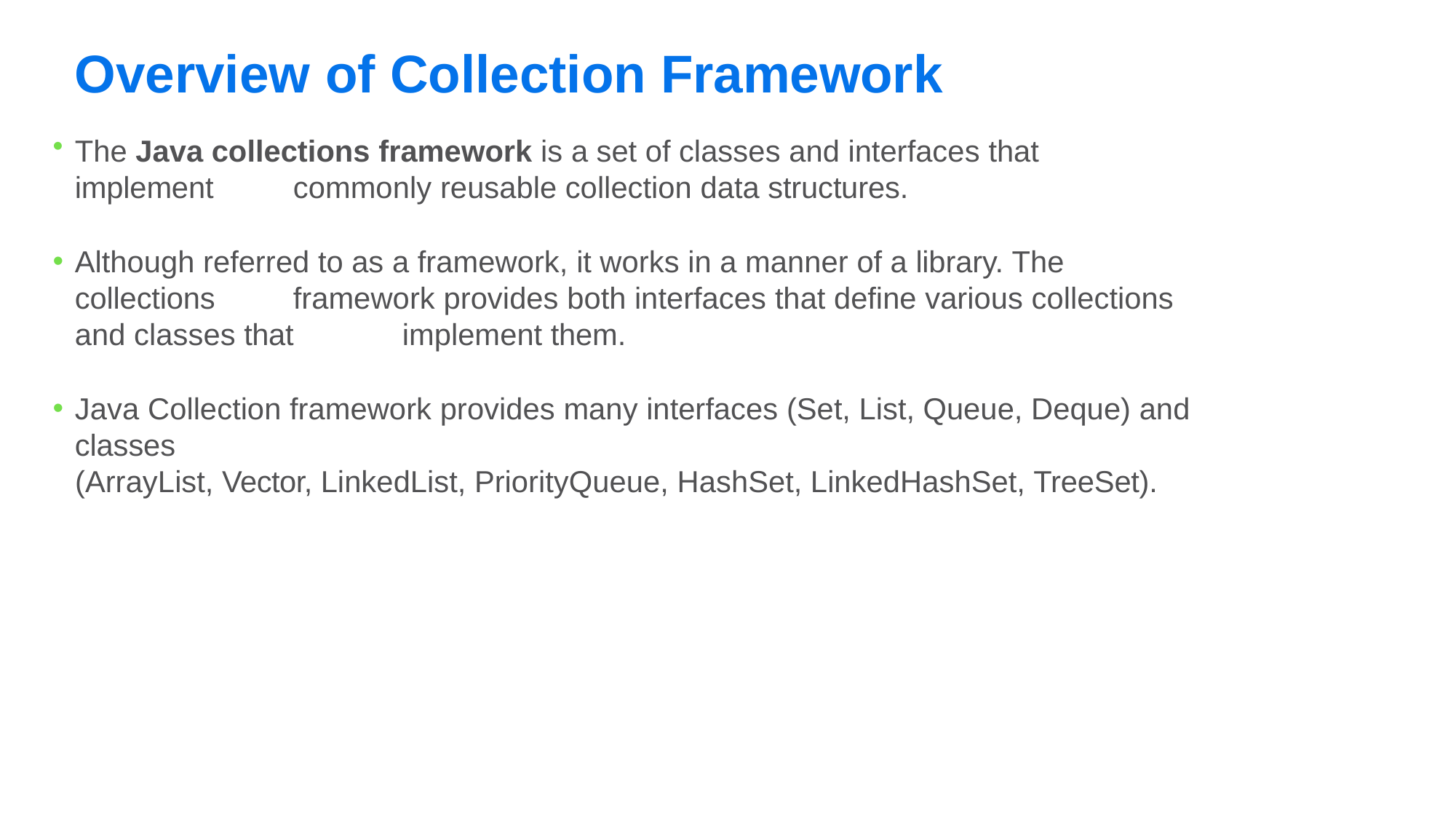

# Overview of Collection Framework
The Java collections framework is a set of classes and interfaces that implement 	commonly reusable collection data structures.

Although referred to as a framework, it works in a manner of a library. The collections 	framework provides both interfaces that define various collections and classes that 	implement them.

Java Collection framework provides many interfaces (Set, List, Queue, Deque) and classes
(ArrayList, Vector, LinkedList, PriorityQueue, HashSet, LinkedHashSet, TreeSet).